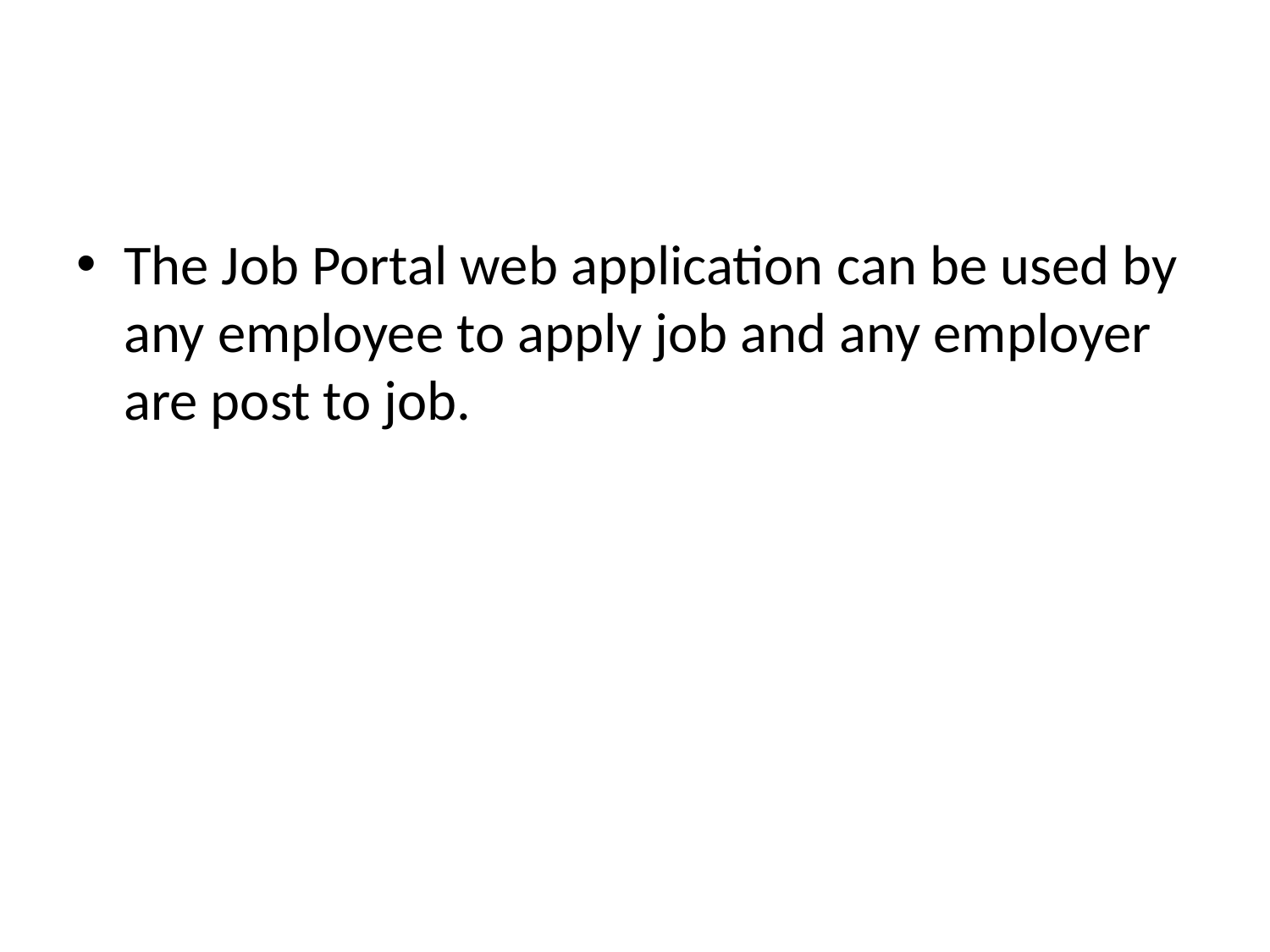

#
The Job Portal web application can be used by any employee to apply job and any employer are post to job.